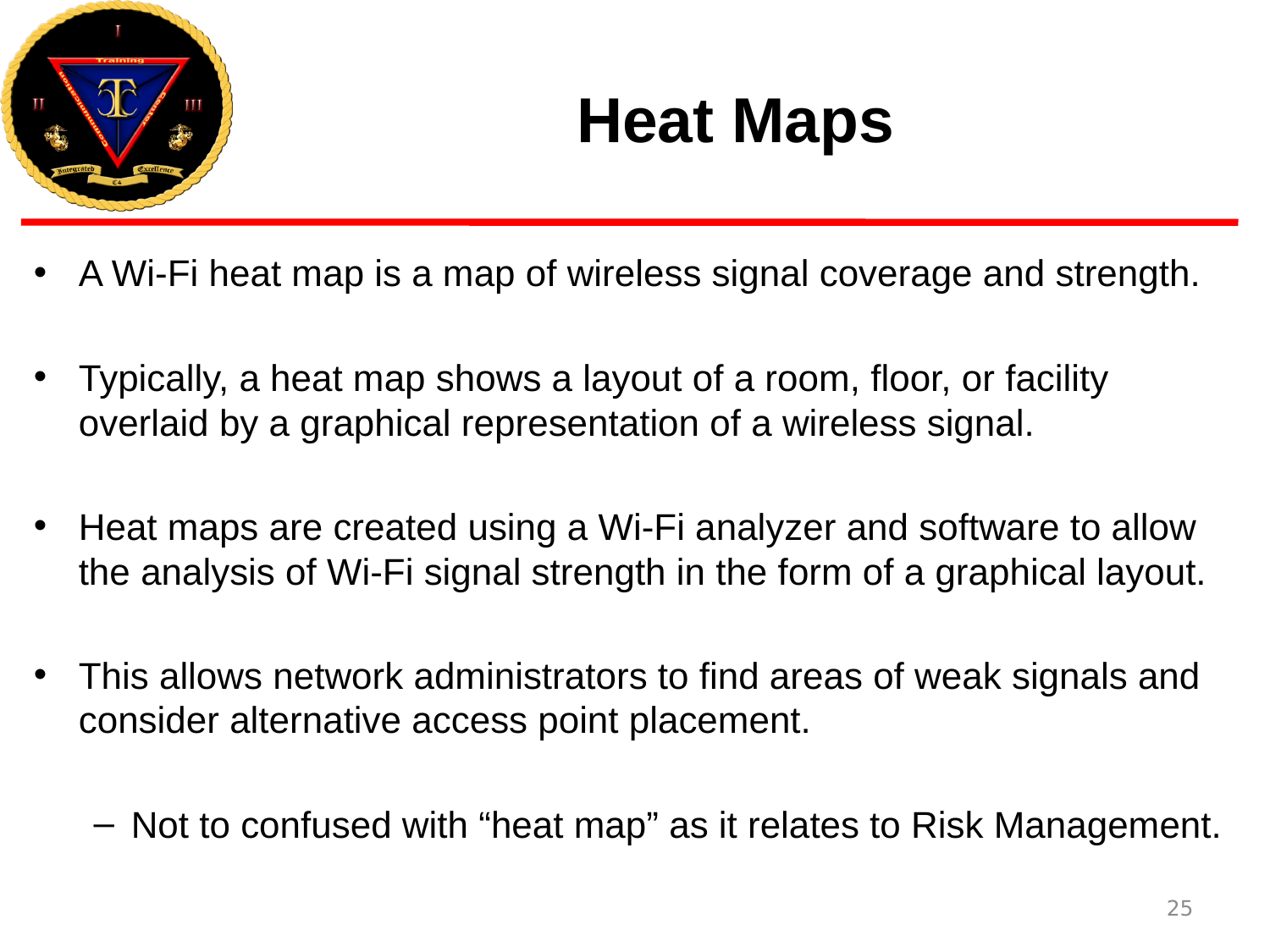

# Heat Maps
A Wi-Fi heat map is a map of wireless signal coverage and strength.

Typically, a heat map shows a layout of a room, floor, or facility overlaid by a graphical representation of a wireless signal.

Heat maps are created using a Wi-Fi analyzer and software to allow the analysis of Wi-Fi signal strength in the form of a graphical layout.

This allows network administrators to find areas of weak signals and consider alternative access point placement.

Not to confused with “heat map” as it relates to Risk Management.
25